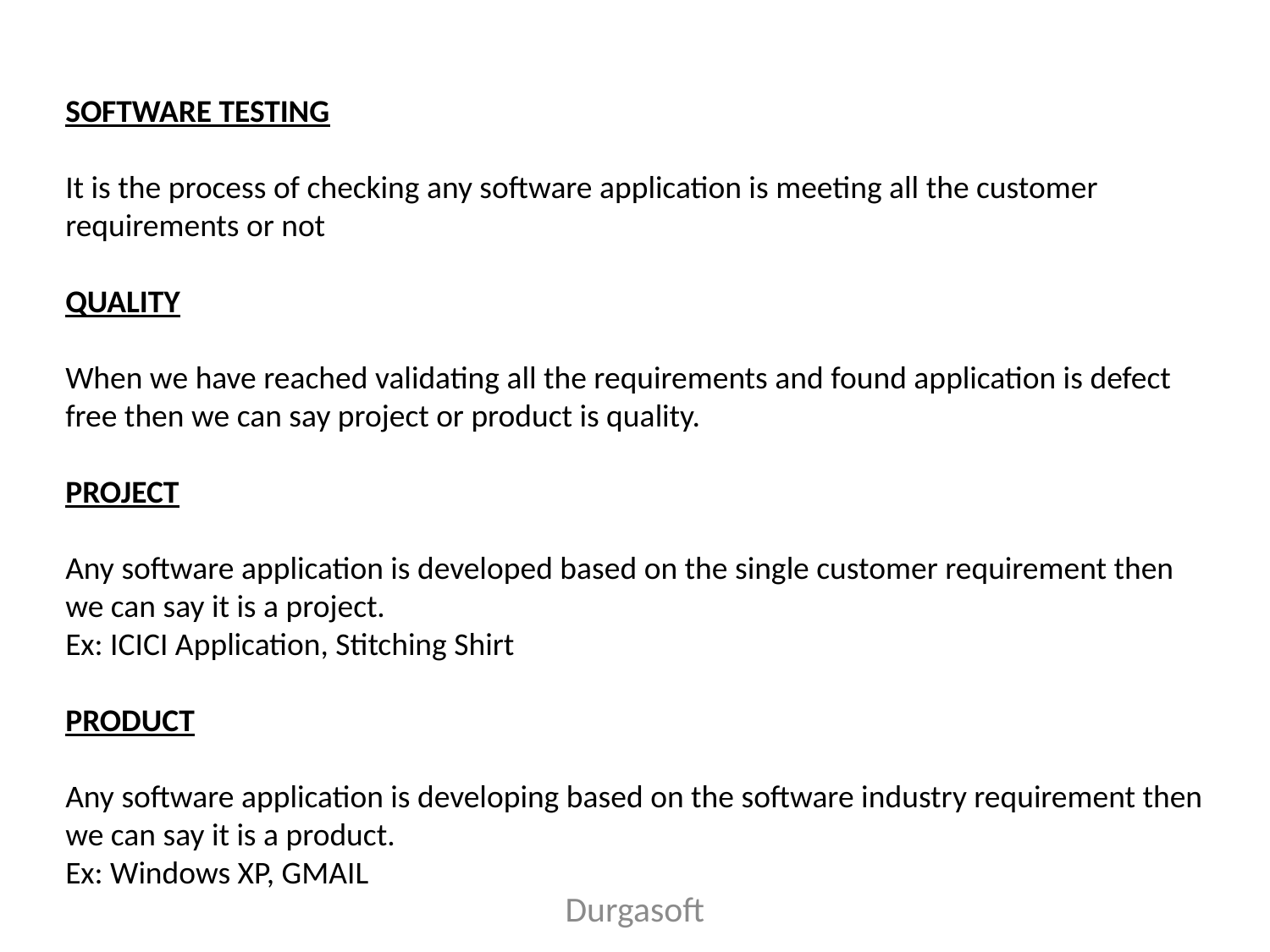

SOFTWARE TESTING

It is the process of checking any software application is meeting all the customer requirements or not

QUALITY

When we have reached validating all the requirements and found application is defect free then we can say project or product is quality.

PROJECT

Any software application is developed based on the single customer requirement then we can say it is a project.
Ex: ICICI Application, Stitching Shirt

PRODUCT

Any software application is developing based on the software industry requirement then we can say it is a product.
Ex: Windows XP, GMAIL
Durgasoft